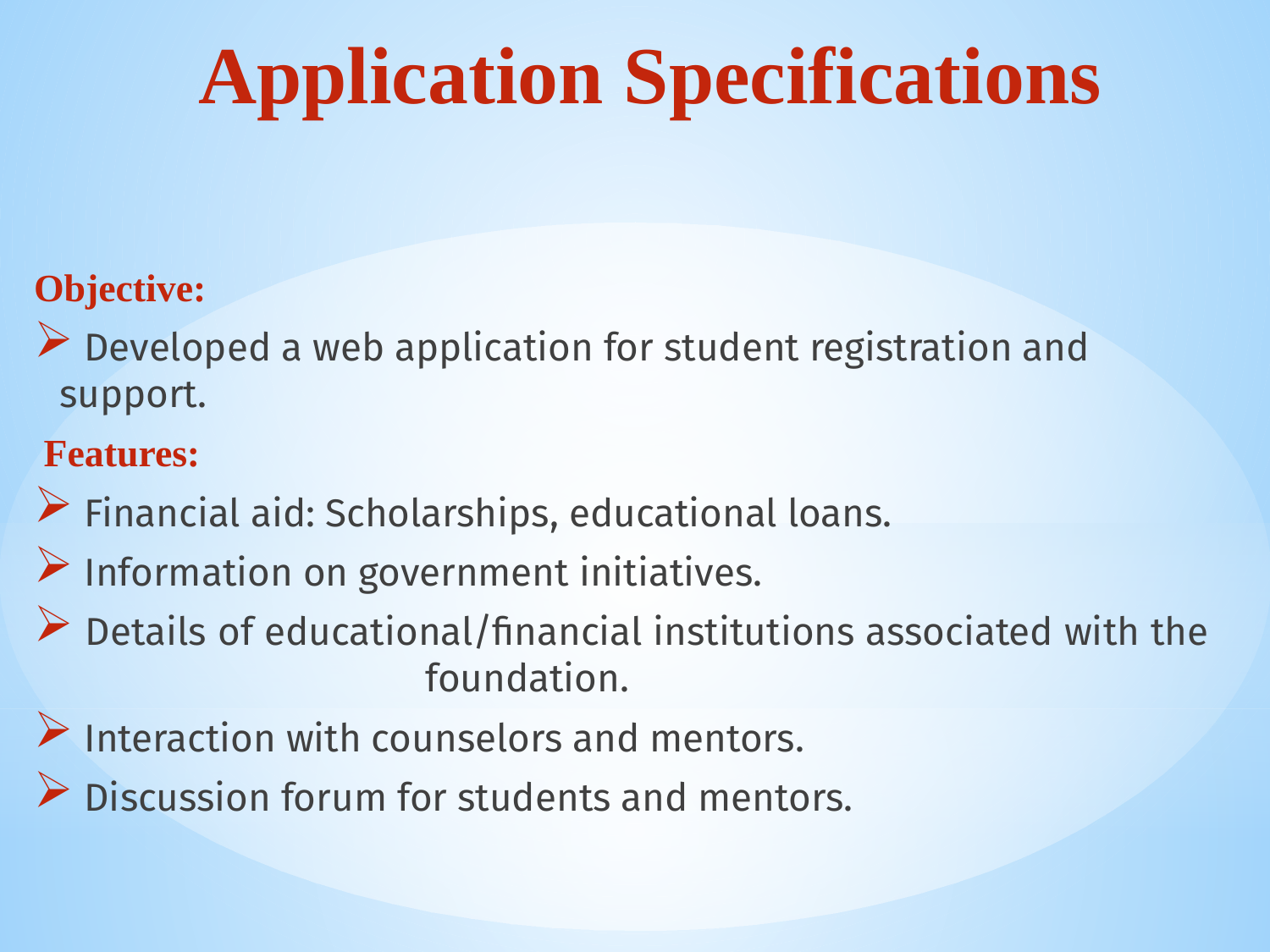

# Application Specifications
Objective:
 Developed a web application for student registration and support.
 Features:
 Financial aid: Scholarships, educational loans.
 Information on government initiatives.
 Details of educational/financial institutions associated with the                                       foundation.
 Interaction with counselors and mentors.
 Discussion forum for students and mentors.